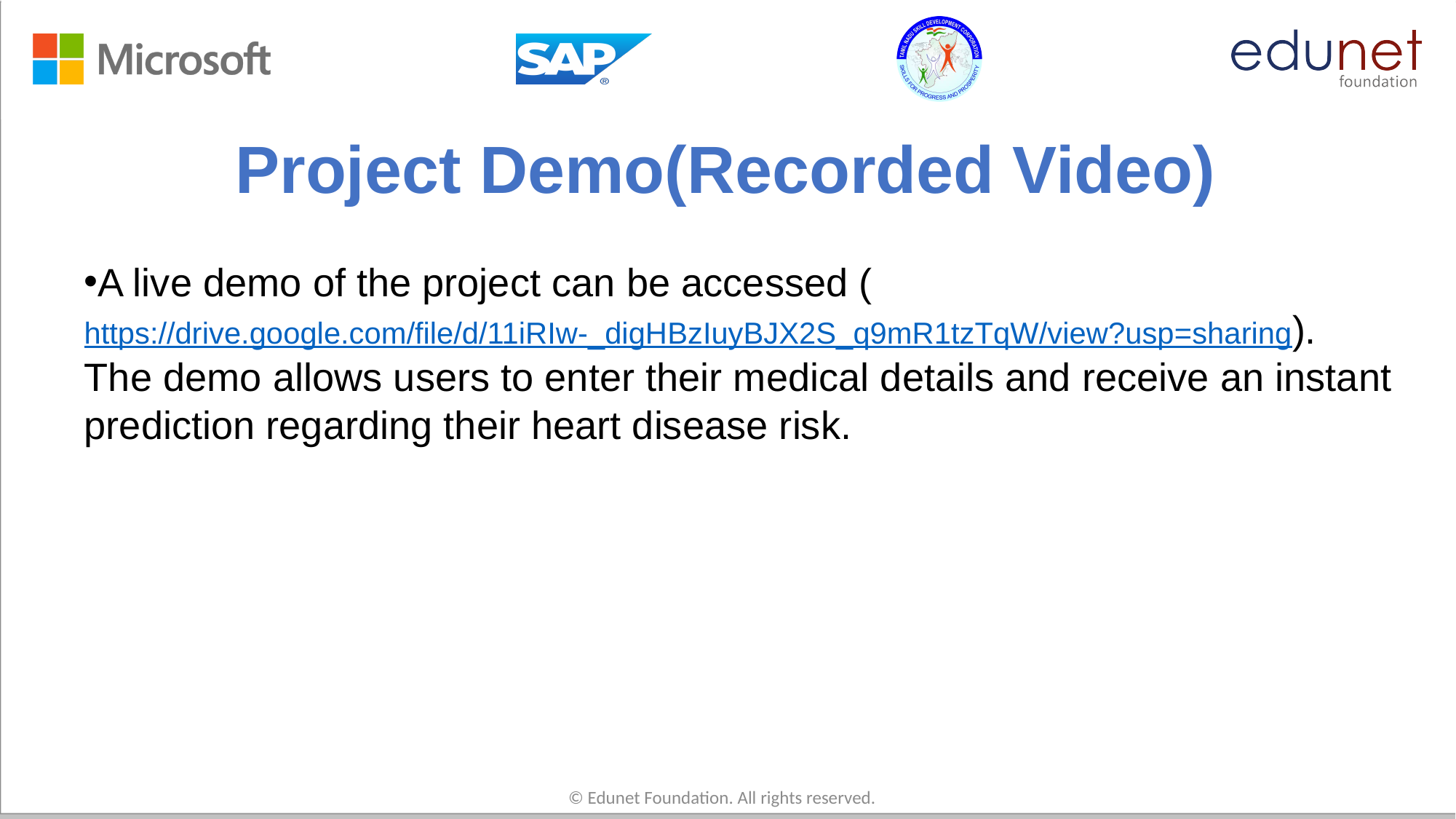

# Project Demo(Recorded Video)
A live demo of the project can be accessed (https://drive.google.com/file/d/11iRIw-_digHBzIuyBJX2S_q9mR1tzTqW/view?usp=sharing). The demo allows users to enter their medical details and receive an instant prediction regarding their heart disease risk.
© Edunet Foundation. All rights reserved.